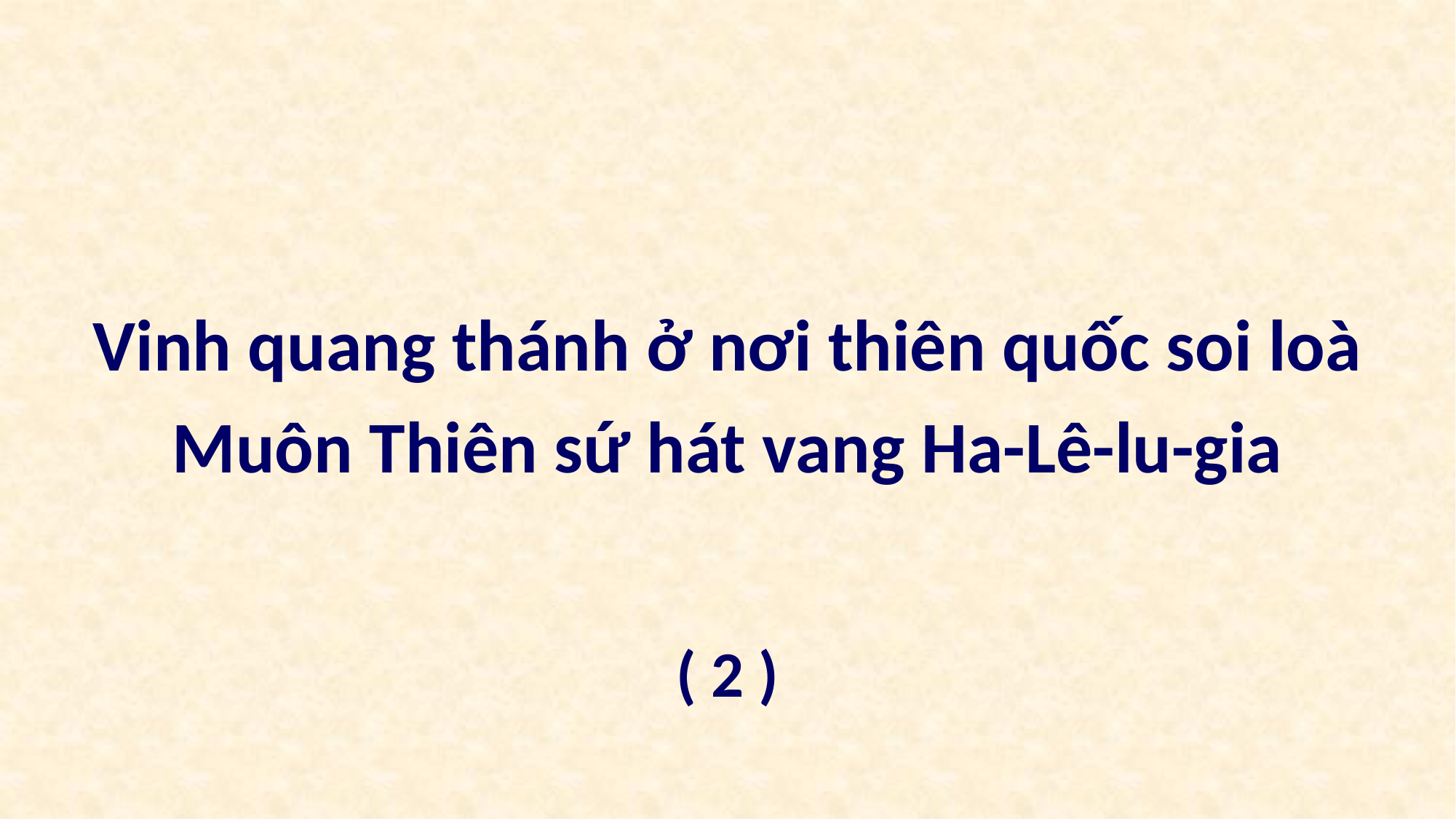

Vinh quang thánh ở nơi thiên quốc soi loà
Muôn Thiên sứ hát vang Ha-Lê-lu-gia
( 2 )